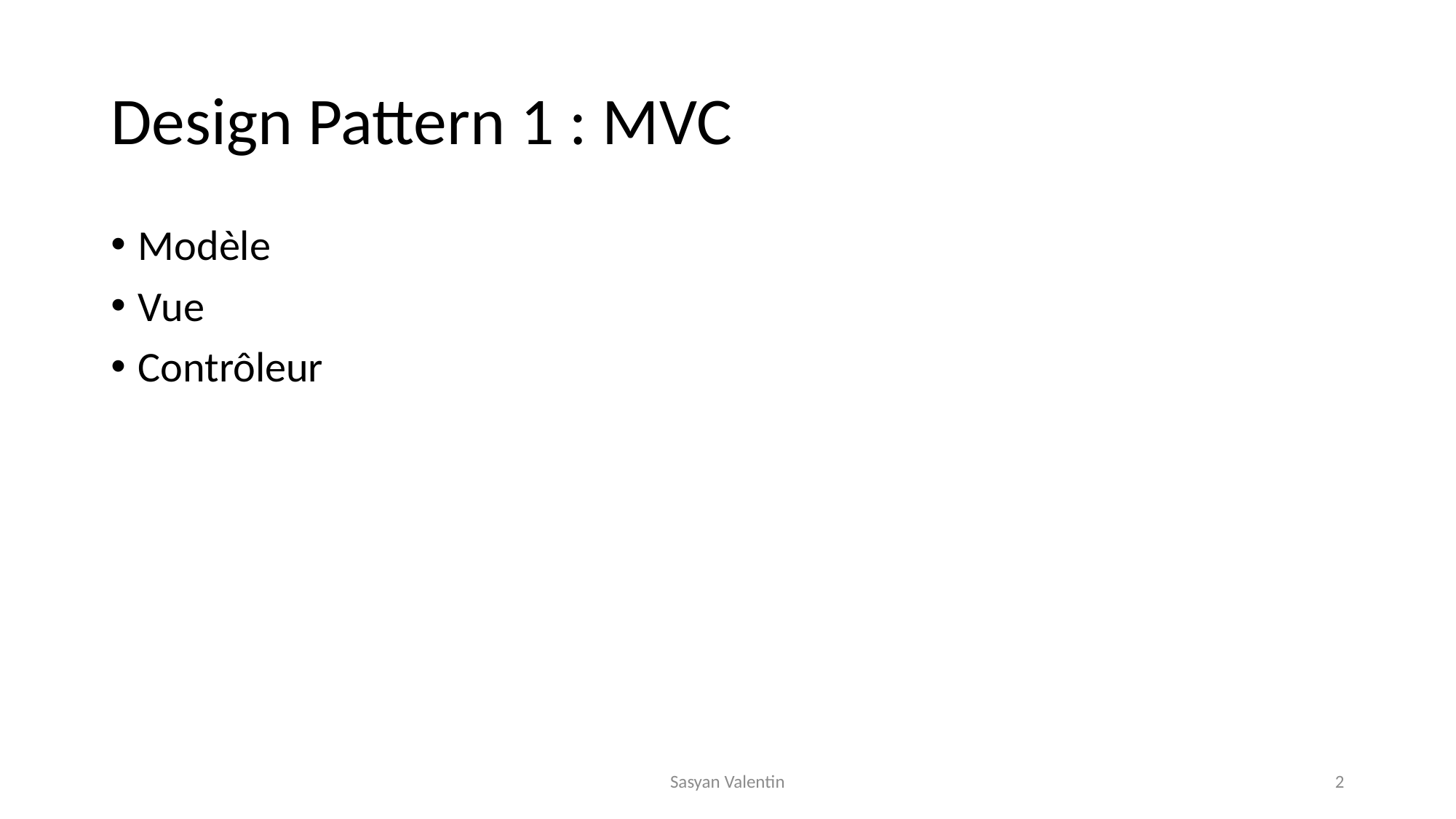

# Design Pattern 1 : MVC
Modèle
Vue
Contrôleur

Sasyan Valentin
2